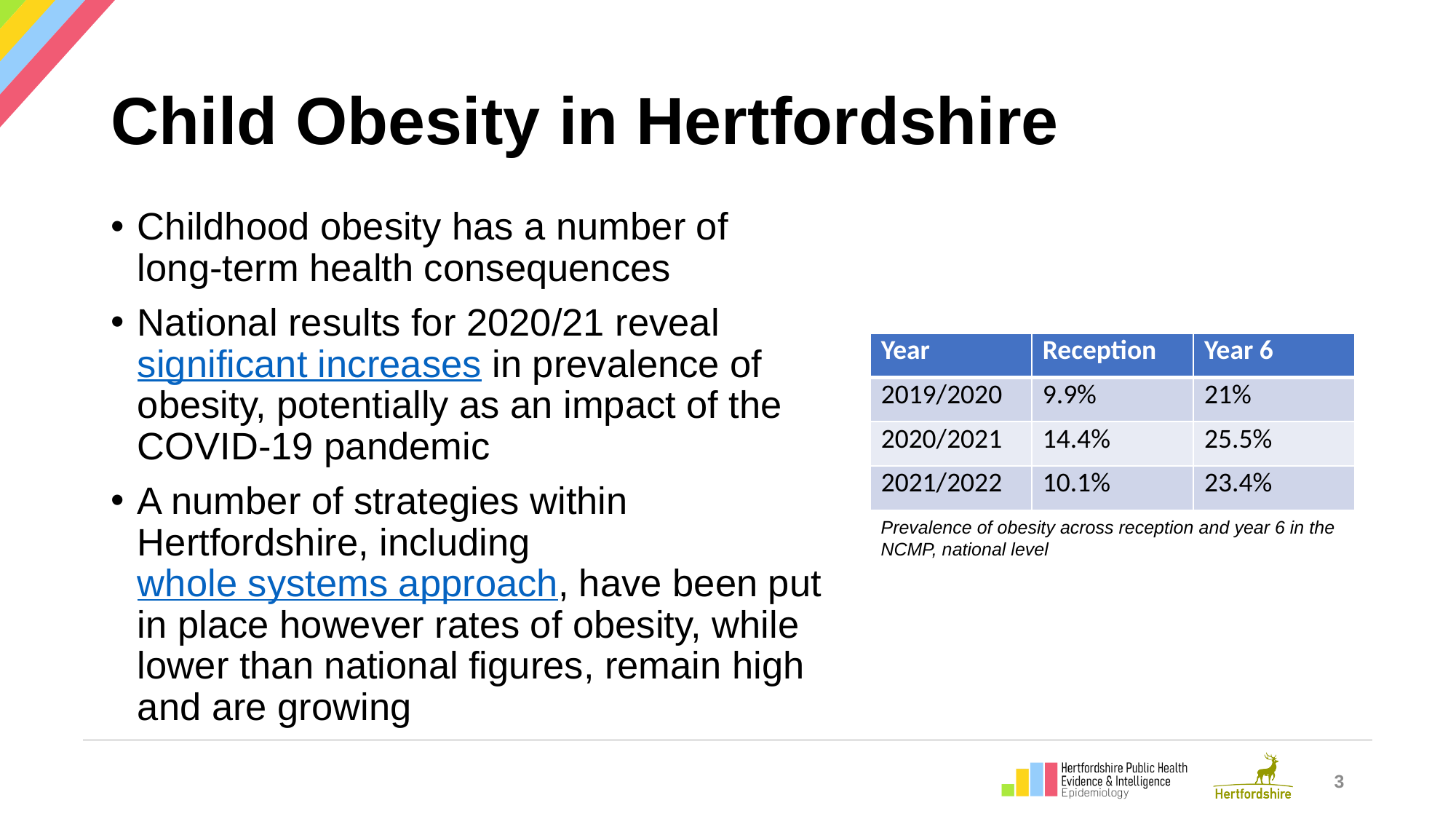

# Child Obesity in Hertfordshire
Childhood obesity has a number of long-term health consequences
National results for 2020/21 reveal significant increases in prevalence of obesity, potentially as an impact of the COVID-19 pandemic
A number of strategies within Hertfordshire, including whole systems approach, have been put in place however rates of obesity, while lower than national figures, remain high and are growing

| Year | Reception | Year 6 |
| --- | --- | --- |
| 2019/2020 | 9.9% | 21% |
| 2020/2021 | 14.4% | 25.5% |
| 2021/2022 | 10.1% | 23.4% |
Prevalence of obesity across reception and year 6 in the NCMP, national level
3